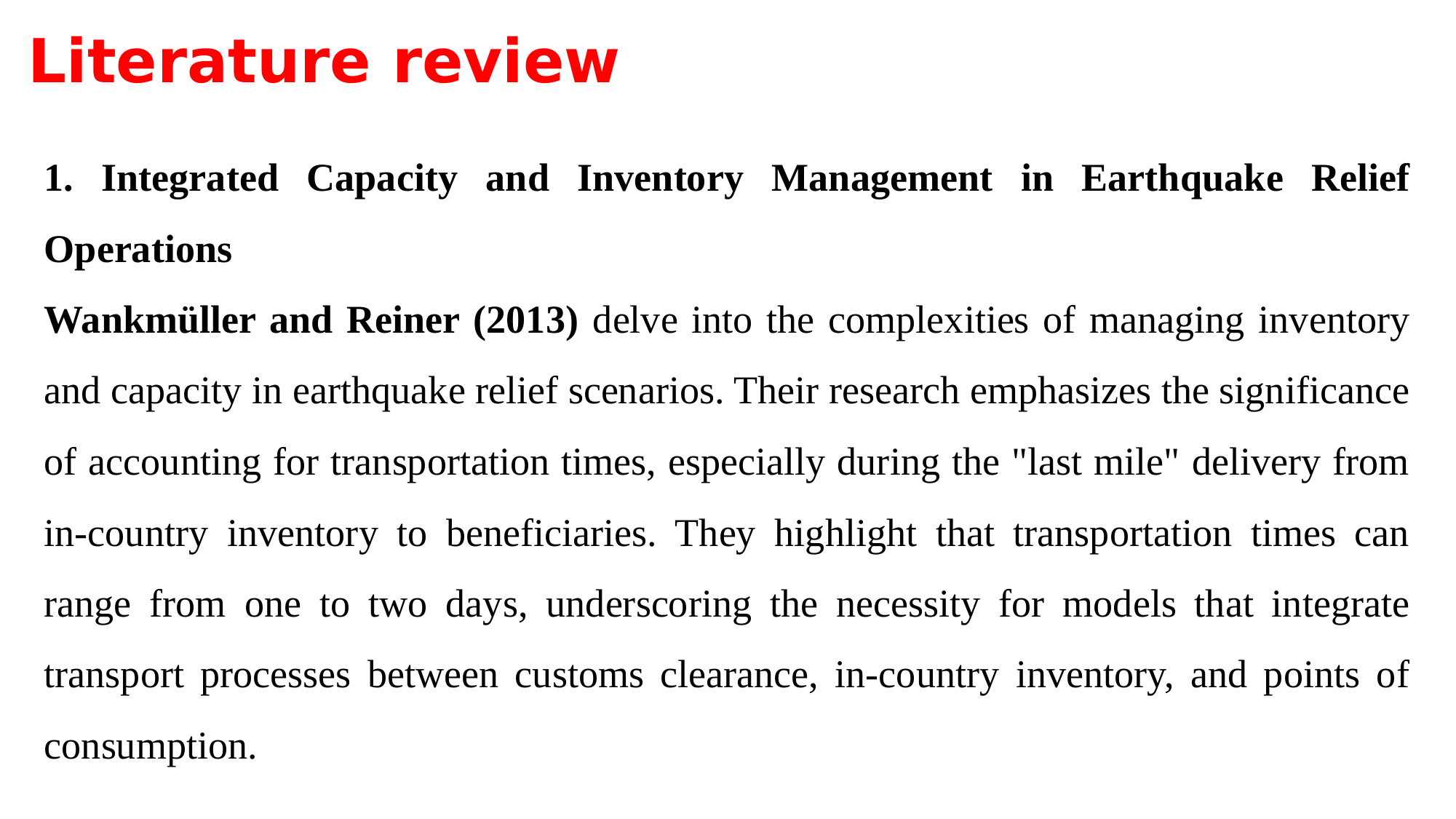

Literature review
1. Integrated Capacity and Inventory Management in Earthquake Relief Operations
Wankmüller and Reiner (2013) delve into the complexities of managing inventory and capacity in earthquake relief scenarios. Their research emphasizes the significance of accounting for transportation times, especially during the "last mile" delivery from in-country inventory to beneficiaries. They highlight that transportation times can range from one to two days, underscoring the necessity for models that integrate transport processes between customs clearance, in-country inventory, and points of consumption.